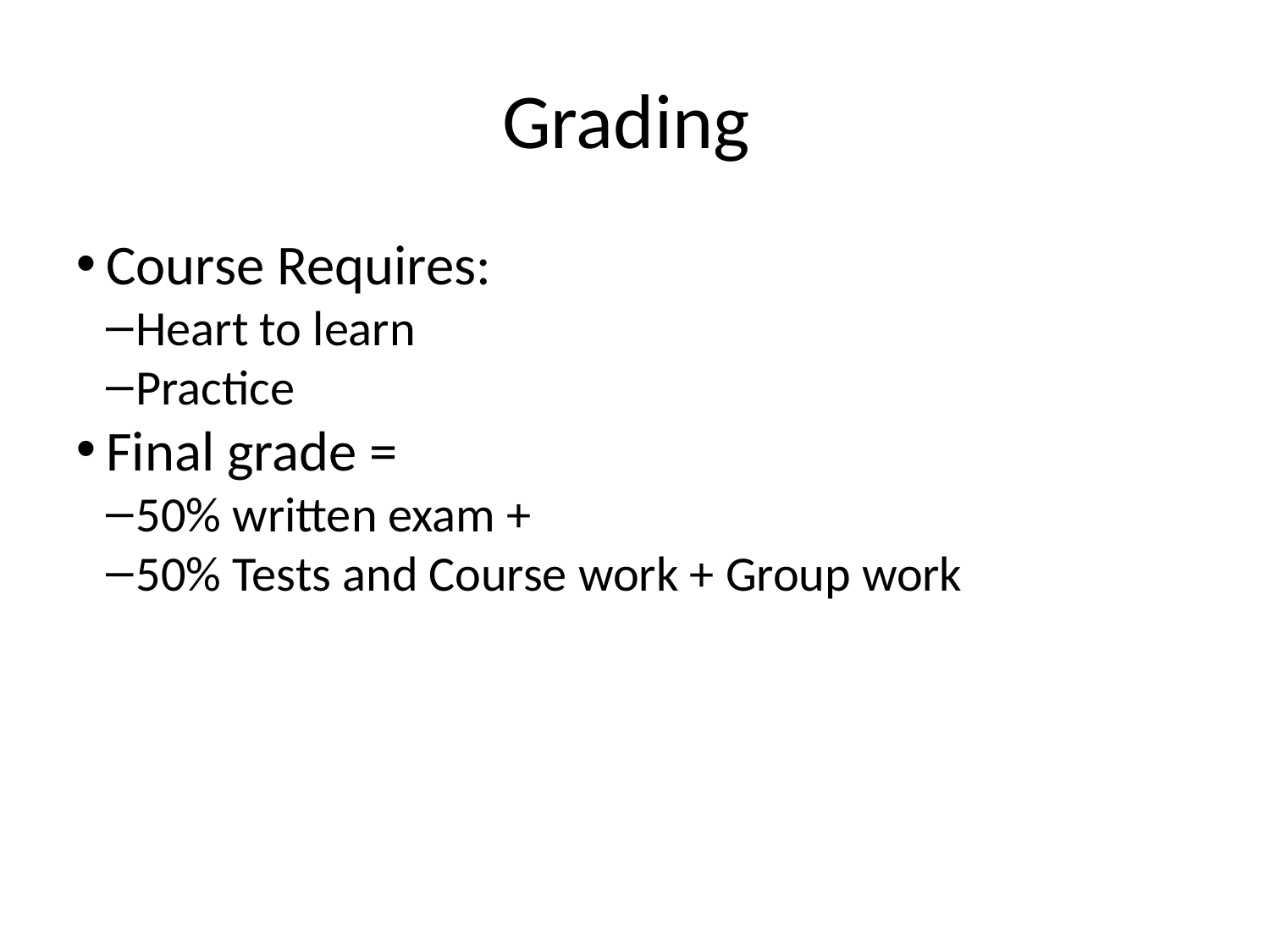

Grading
Course Requires:
Heart to learn
Practice
Final grade =
50% written exam +
50% Tests and Course work + Group work